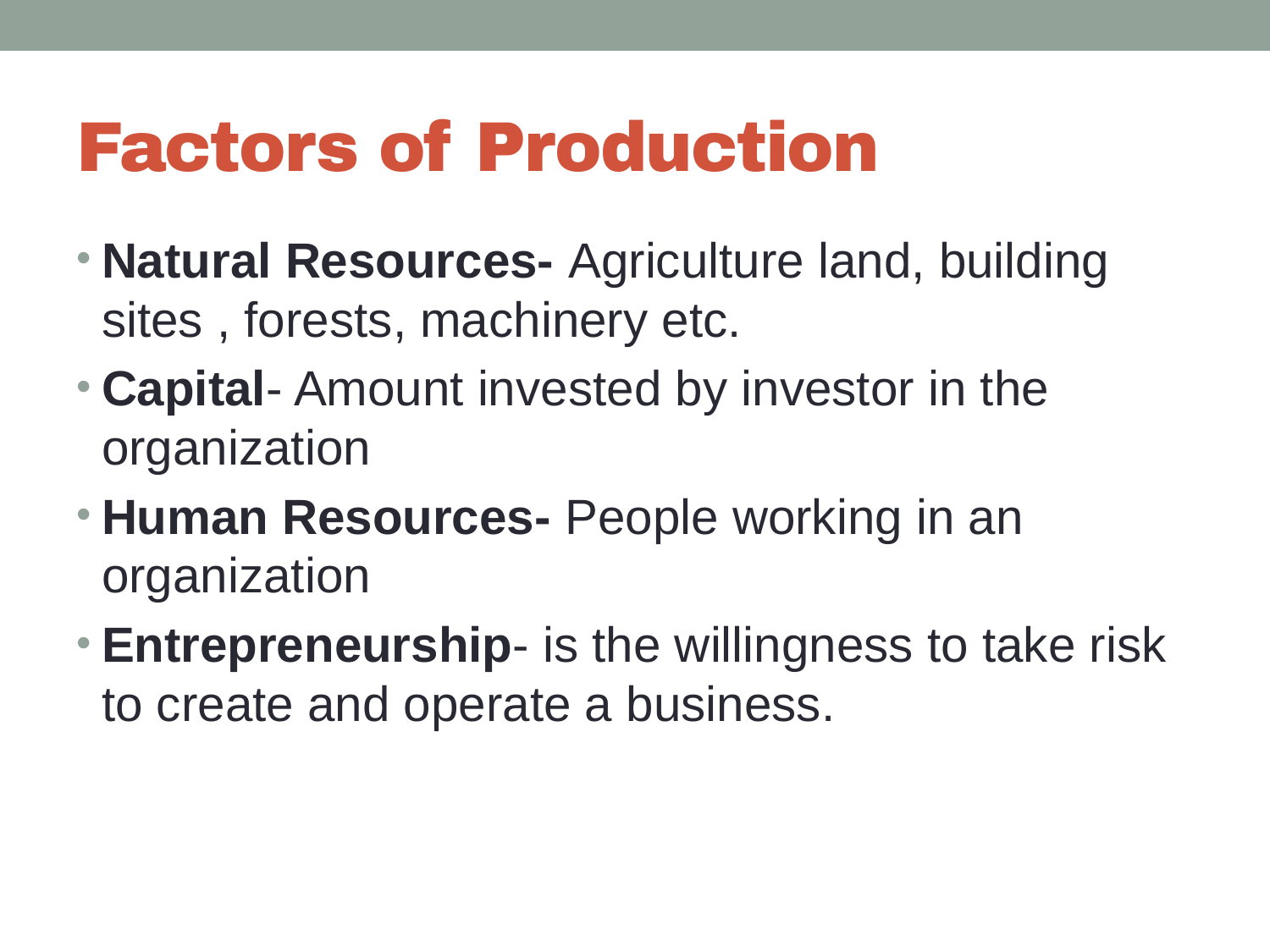

# Factors of Production
Natural Resources- Agriculture land, building sites , forests, machinery etc.
Capital- Amount invested by investor in the organization
Human Resources- People working in an organization
Entrepreneurship- is the willingness to take risk to create and operate a business.